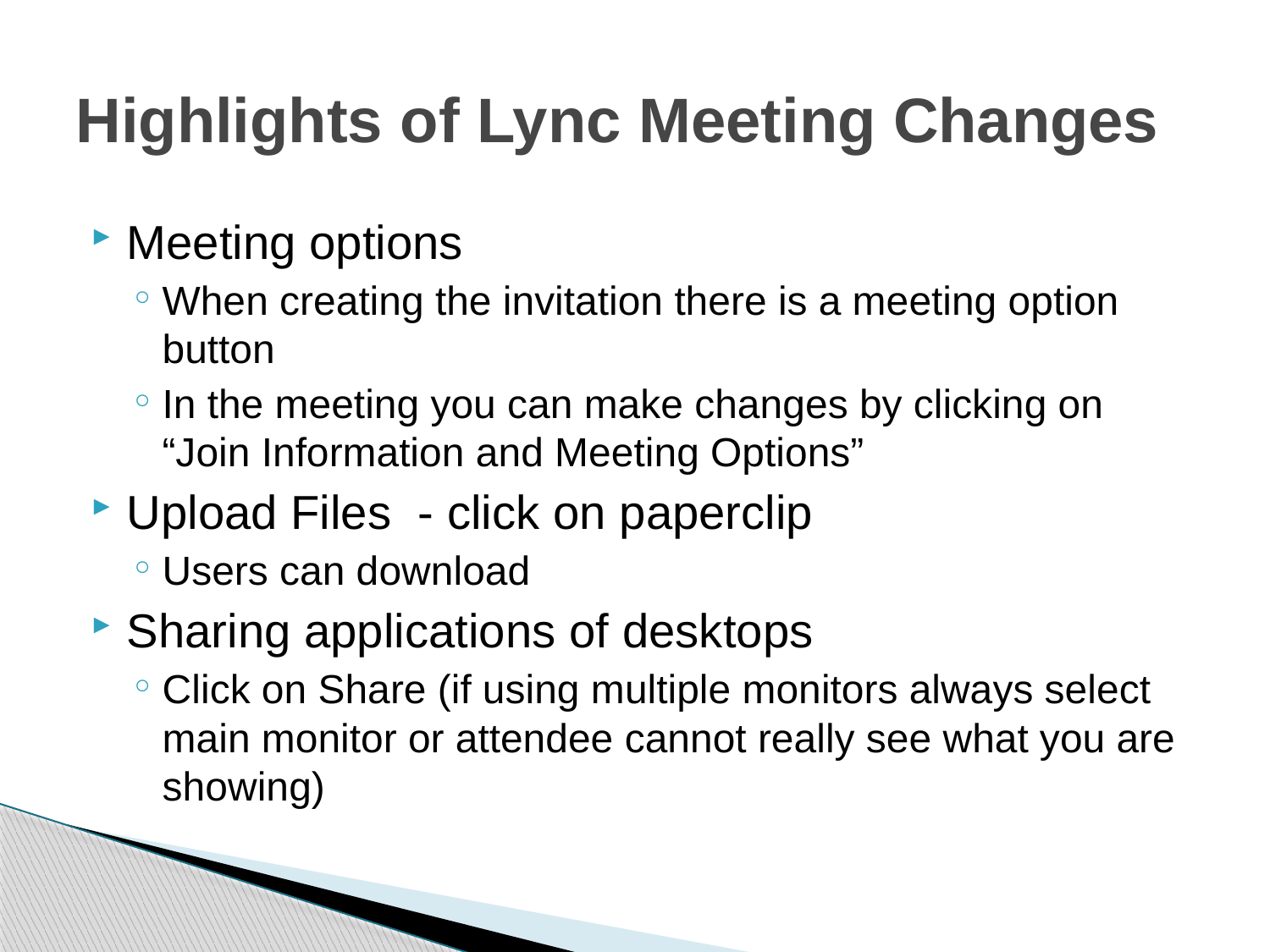

# Highlights of Lync Meeting Changes
Meeting options
When creating the invitation there is a meeting option button
In the meeting you can make changes by clicking on “Join Information and Meeting Options”
Upload Files  - click on paperclip
Users can download
Sharing applications of desktops
Click on Share (if using multiple monitors always select main monitor or attendee cannot really see what you are showing)